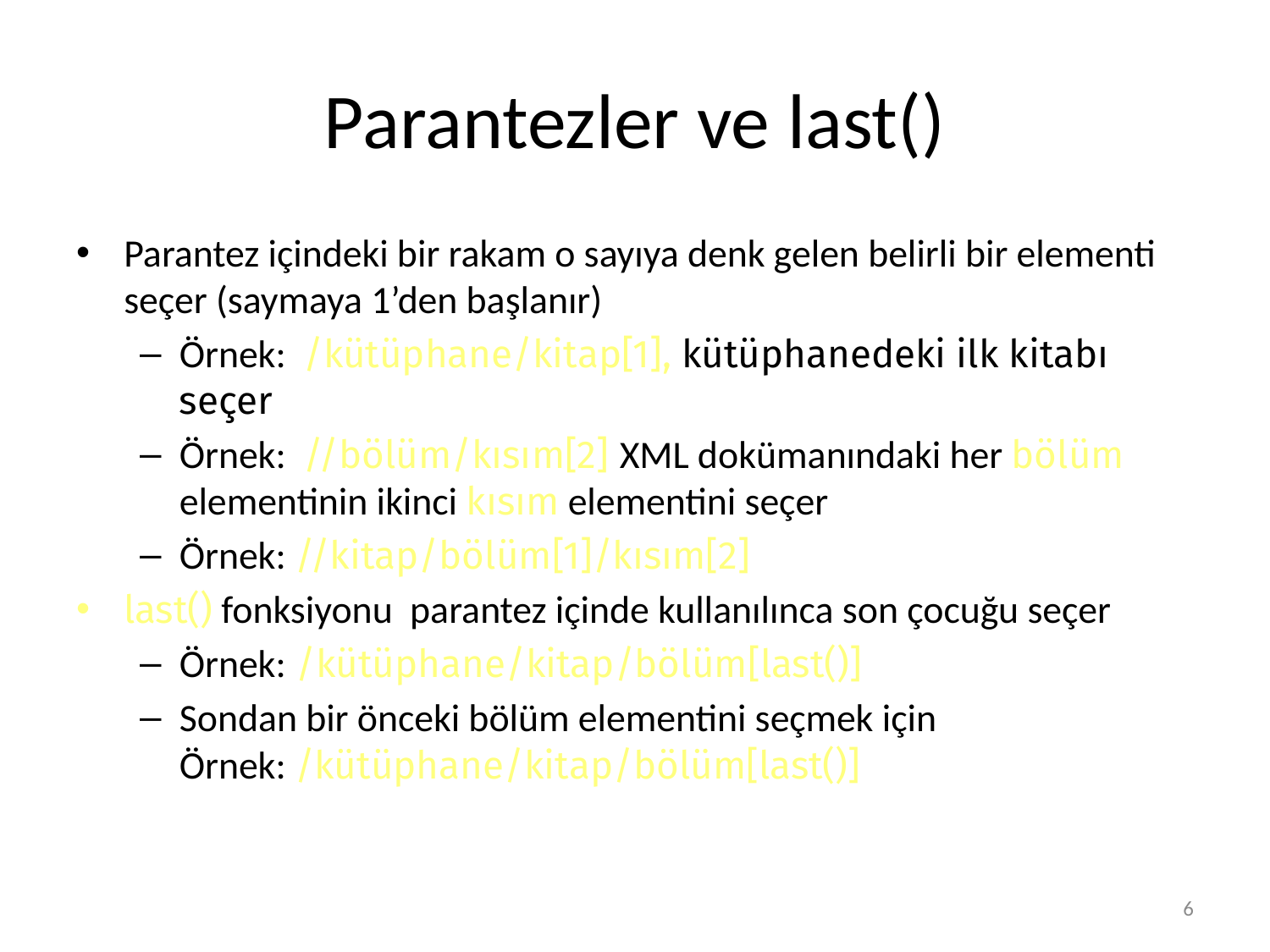

# Parantezler ve last()
Parantez içindeki bir rakam o sayıya denk gelen belirli bir elementi seçer (saymaya 1’den başlanır)
Örnek:  /kütüphane/kitap[1], kütüphanedeki ilk kitabı seçer
Örnek:  //bölüm/kısım[2] XML dokümanındaki her bölüm elementinin ikinci kısım elementini seçer
Örnek: //kitap/bölüm[1]/kısım[2]
last() fonksiyonu  parantez içinde kullanılınca son çocuğu seçer
Örnek: /kütüphane/kitap/bölüm[last()]
Sondan bir önceki bölüm elementini seçmek için
Örnek: /kütüphane/kitap/bölüm[last()]

6